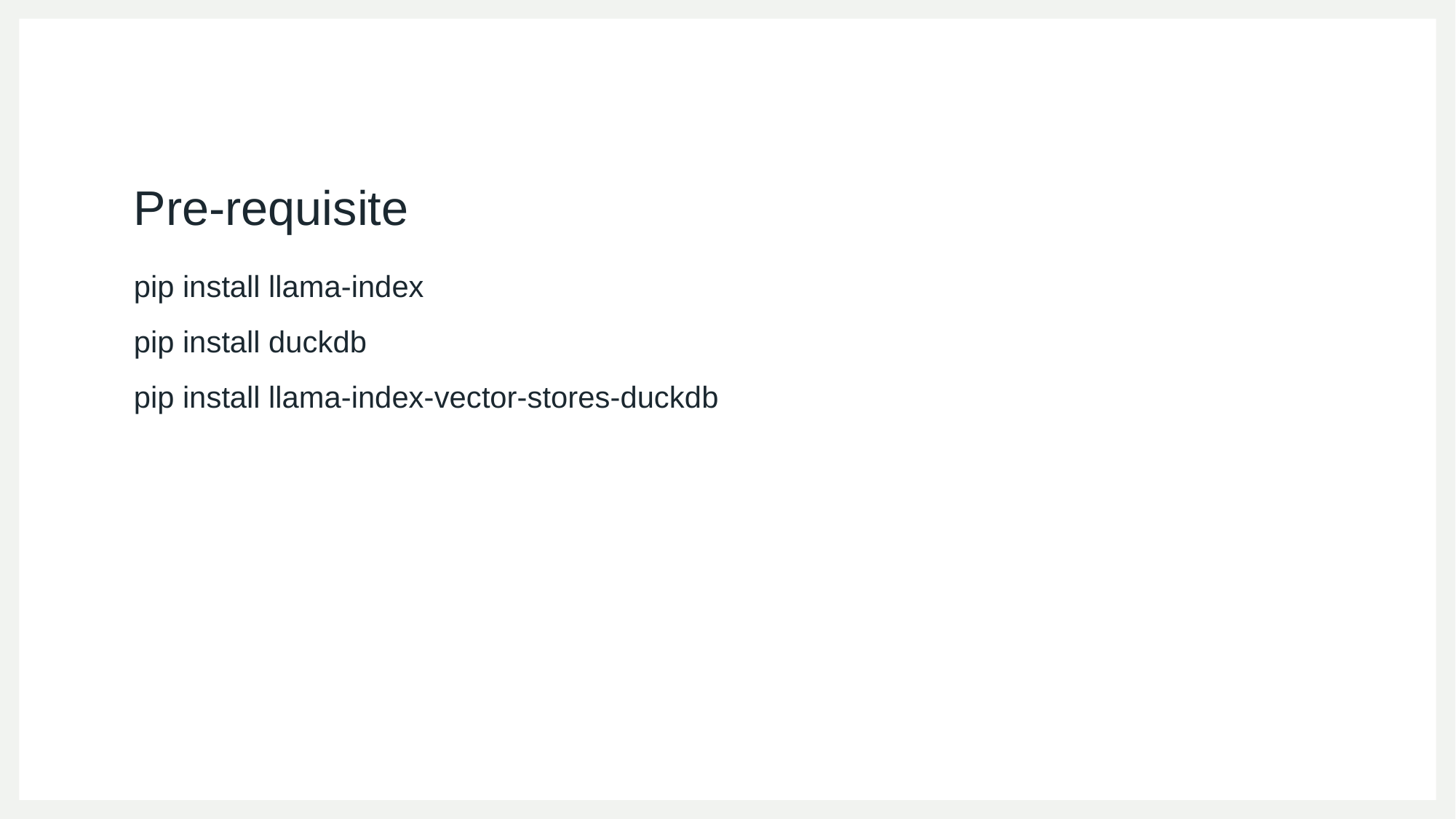

# Pre-requisite
pip install llama-index
pip install duckdb
pip install llama-index-vector-stores-duckdb